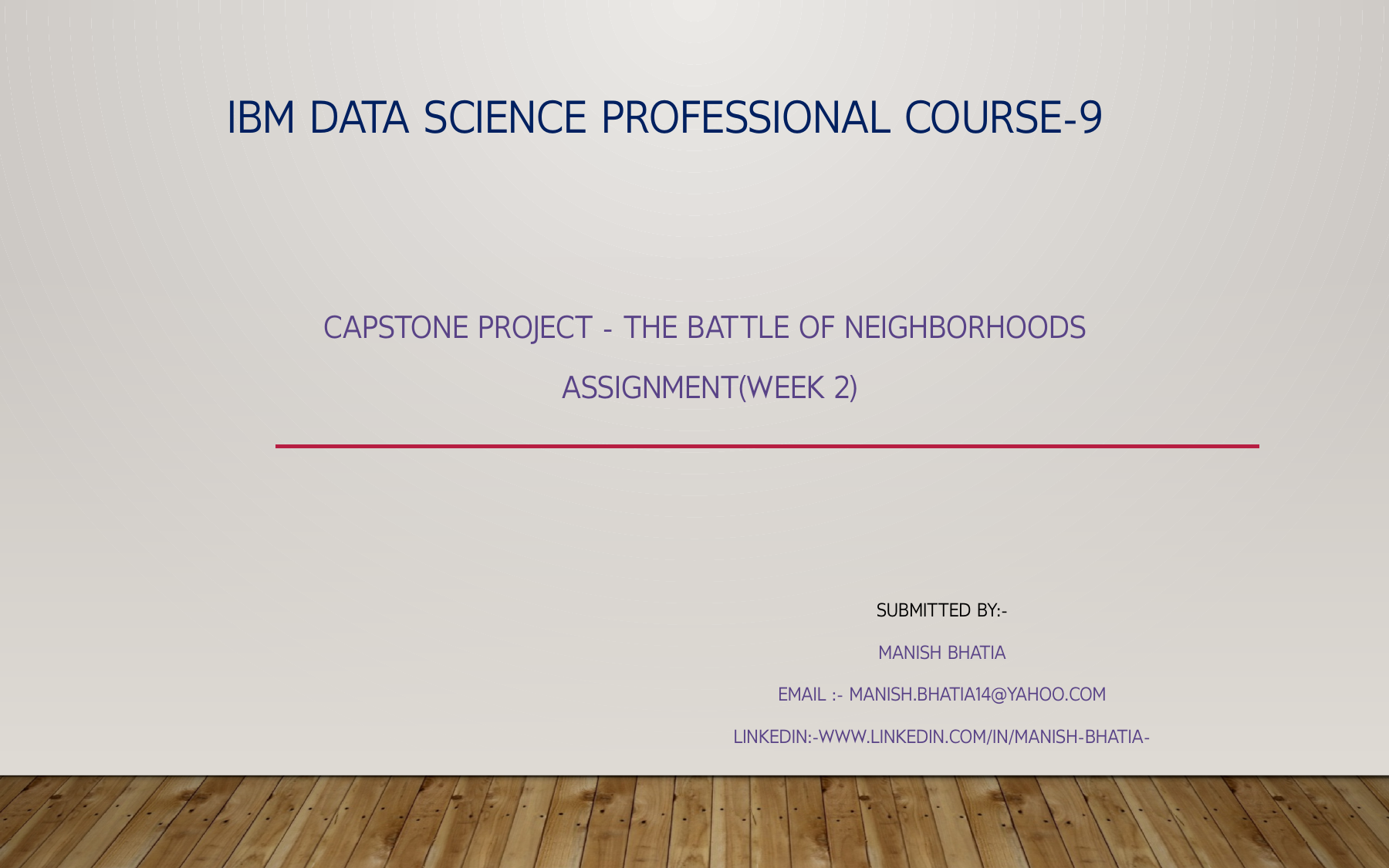

# IBM DATA SCIENCE PROFESSIONAL COURSE-9
Capstone Project - The Battle of Neighborhoods
Assignment(Week 2)
Submitted by:-
Manish Bhatia
Email :- manish.bhatia14@yahoo.com
LinkedIn:-www.linkedin.com/in/manish-bhatia-